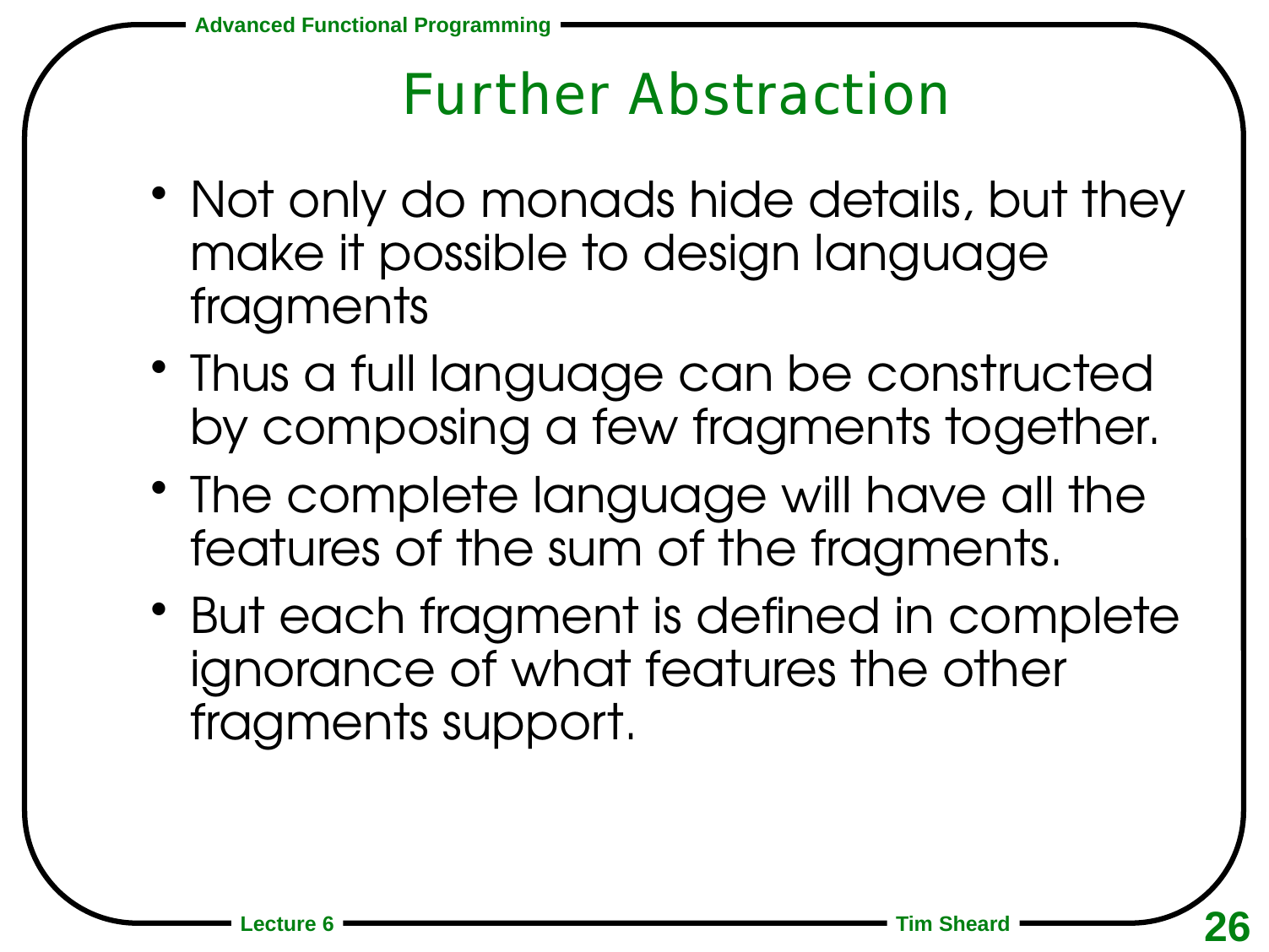

# Further Abstraction
Not only do monads hide details, but they make it possible to design language fragments
Thus a full language can be constructed by composing a few fragments together.
The complete language will have all the features of the sum of the fragments.
But each fragment is defined in complete ignorance of what features the other fragments support.